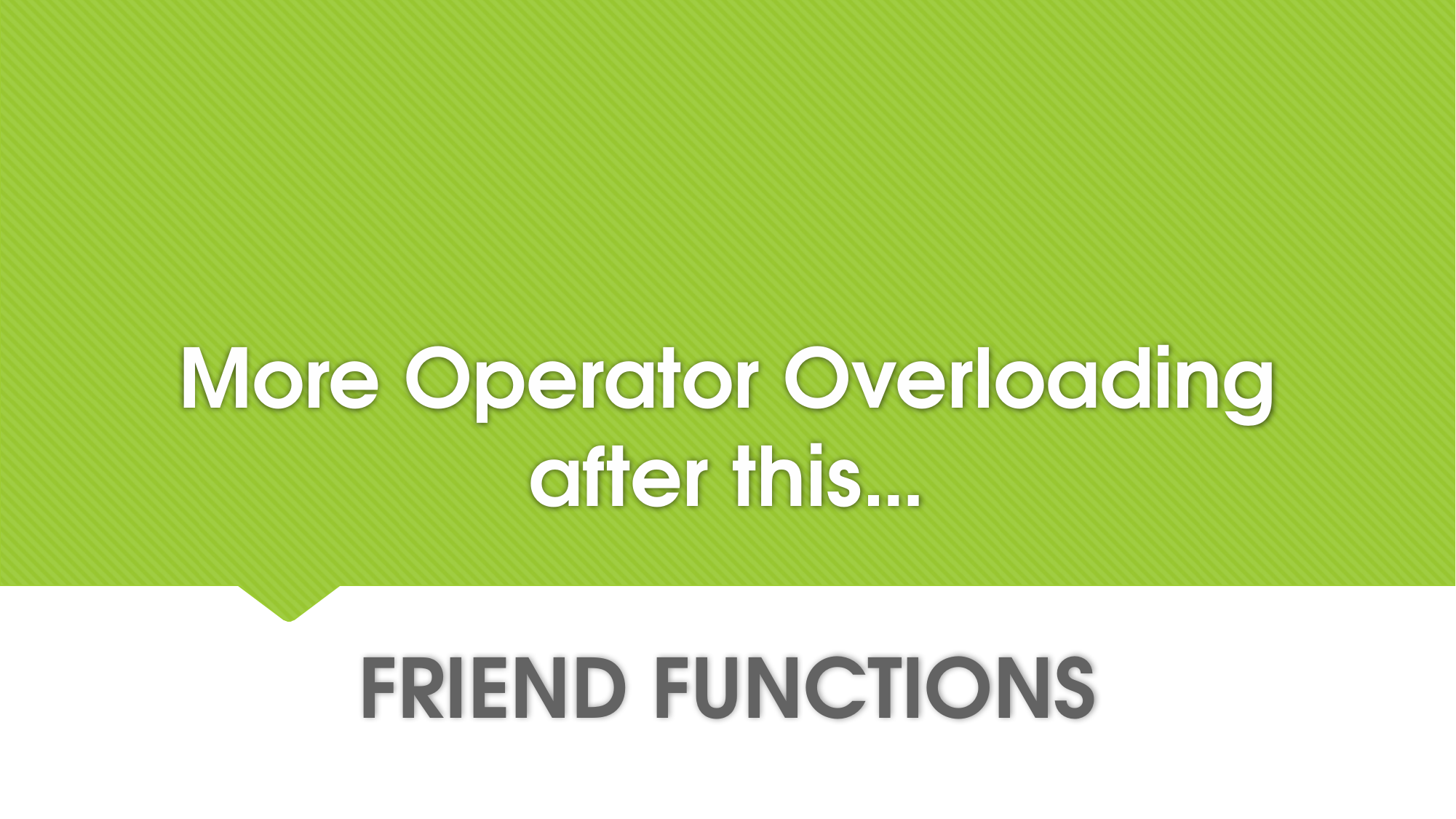

# More Operator Overloading after this…
FRIEND FUNCTIONS